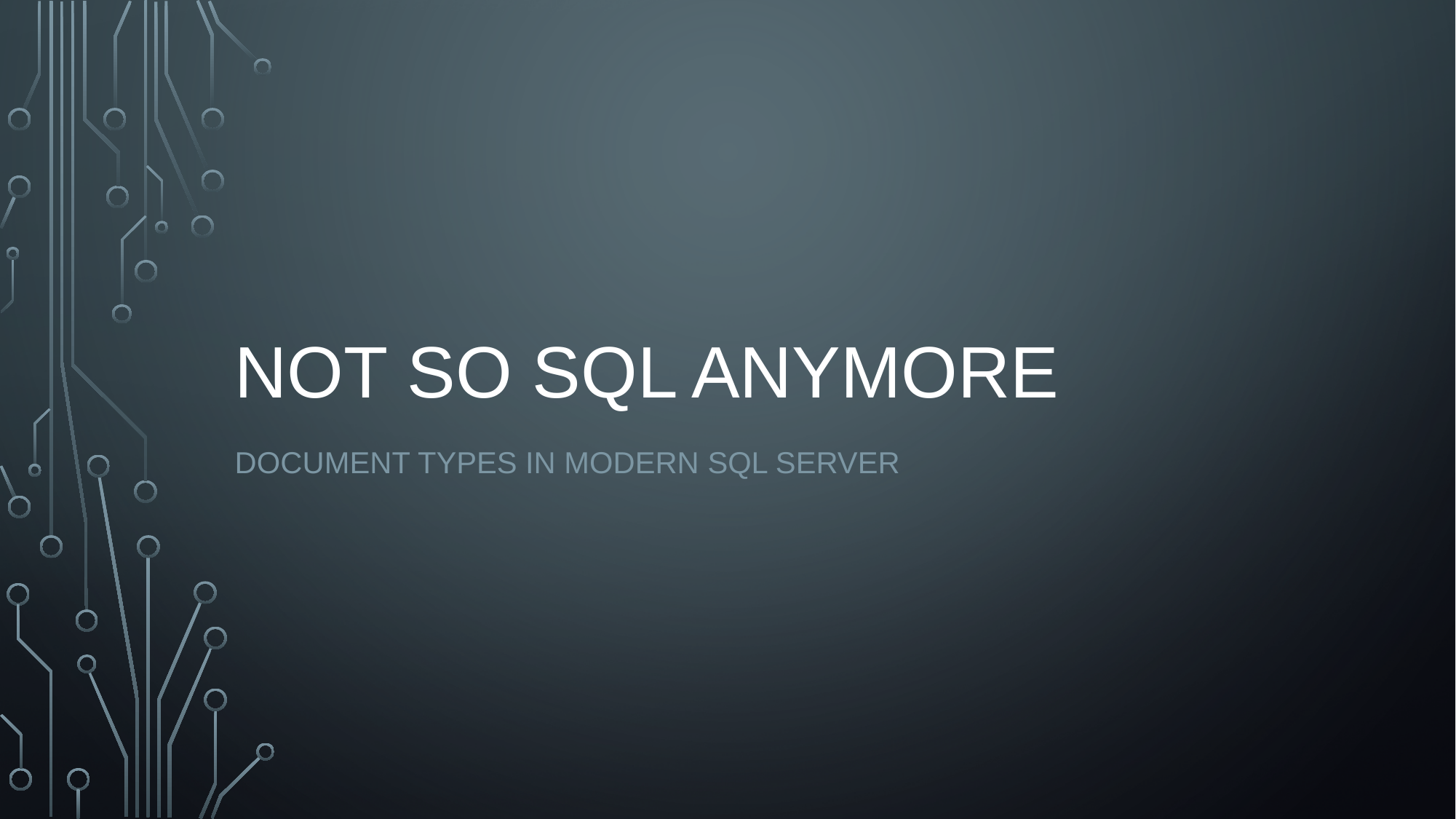

# Not So SQL Anymore
Document types in modern SQL Server